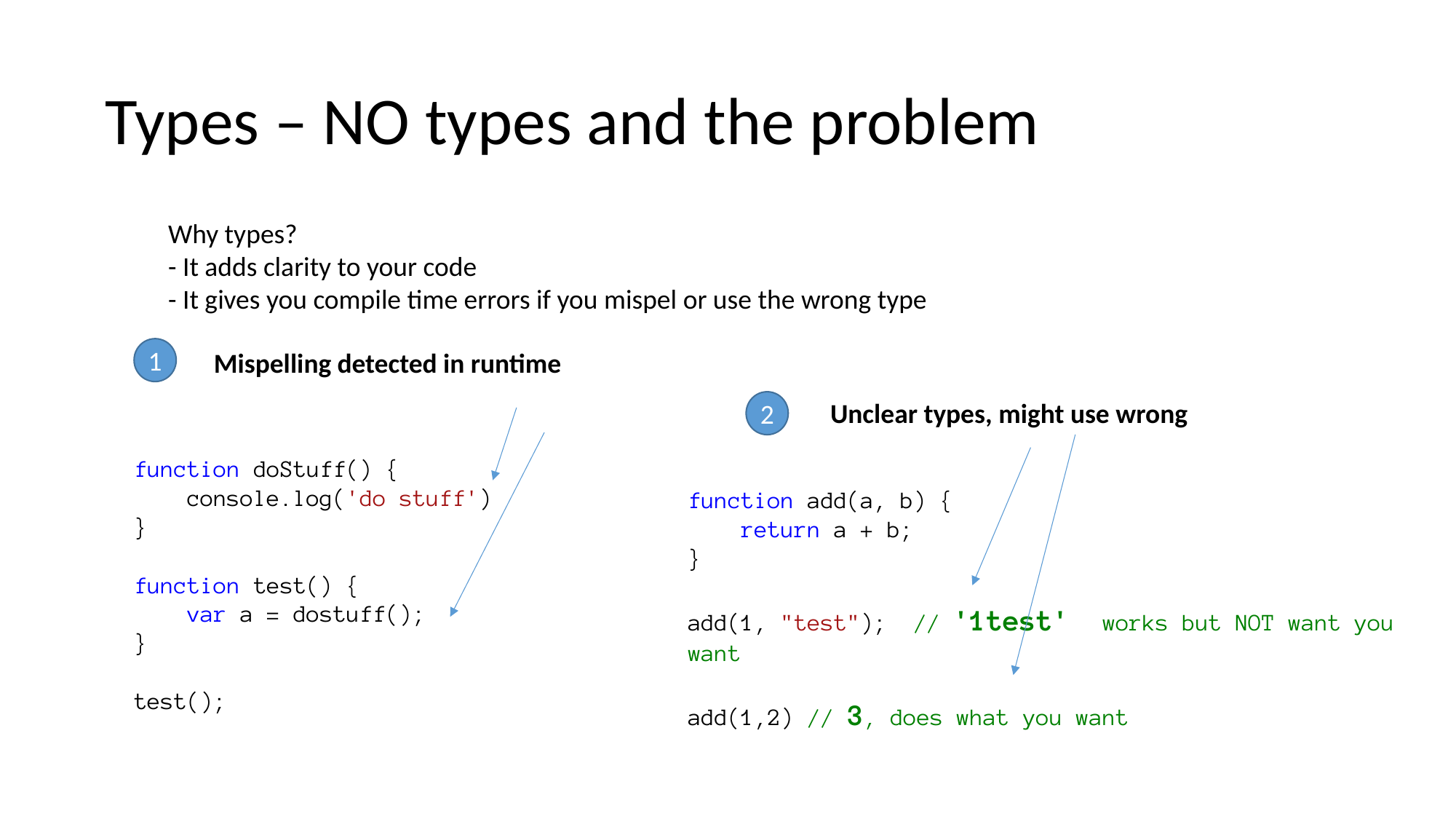

# Types – NO types and the problem
Why types?
- It adds clarity to your code
- It gives you compile time errors if you mispel or use the wrong type

1
Mispelling detected in runtime
Unclear types, might use wrong

2

function doStuff() {
    console.log('do stuff')
}

function test() {
    var a = dostuff();
}

test();

function add(a, b) {
    return a + b;
}

add(1, "test");  // '1test'  works but NOT want you want

add(1,2) // 3, does what you want